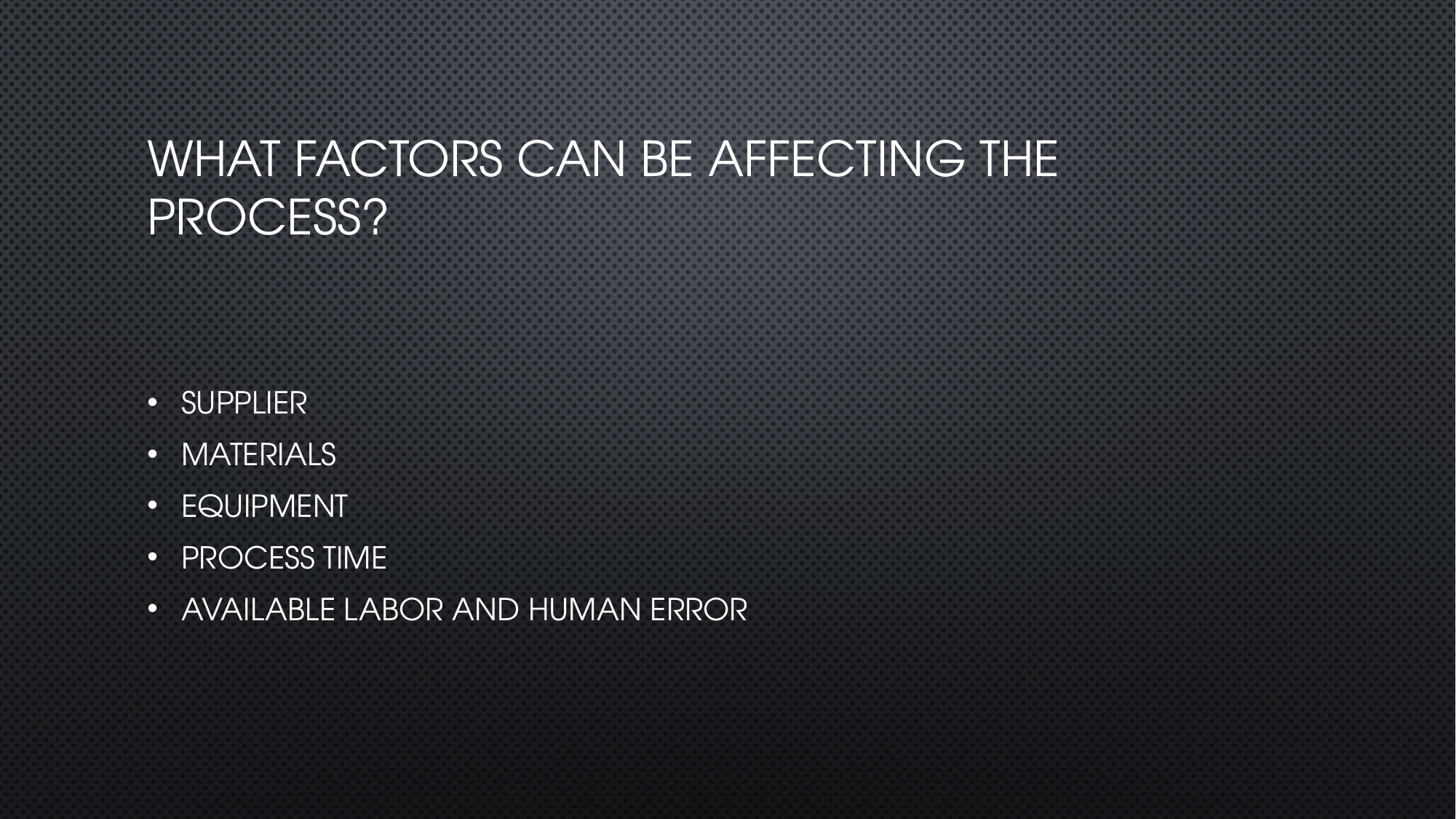

# What factors can be affecting the process?
Supplier
Materials
Equipment
Process time
Available labor and human error